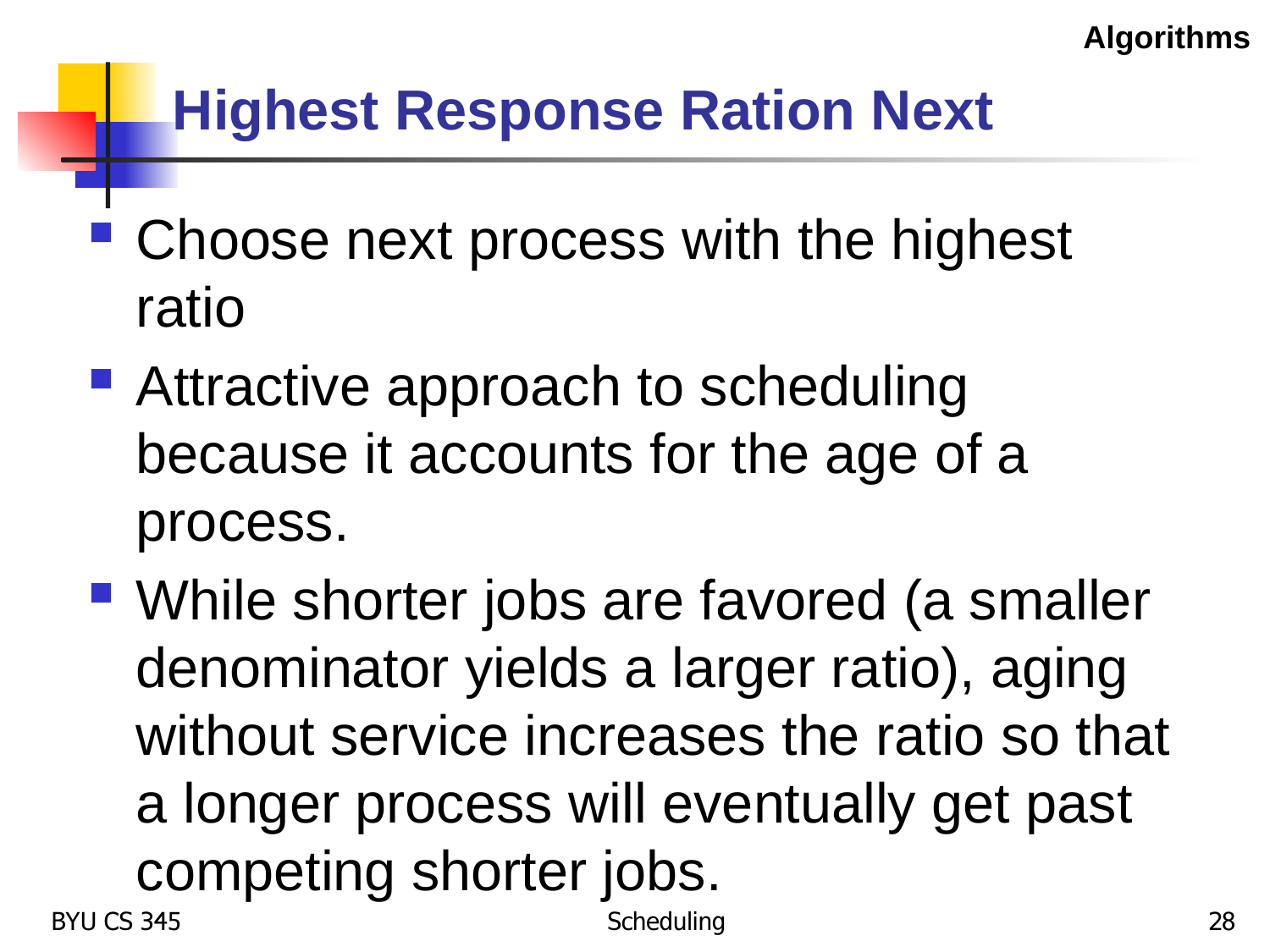

Algorithms
# Highest Response Ration Next
Choose next process with the highest ratio
Attractive approach to scheduling because it accounts for the age of a process.
While shorter jobs are favored (a smaller denominator yields a larger ratio), aging without service increases the ratio so that a longer process will eventually get past competing shorter jobs.
BYU CS 345
Scheduling
28